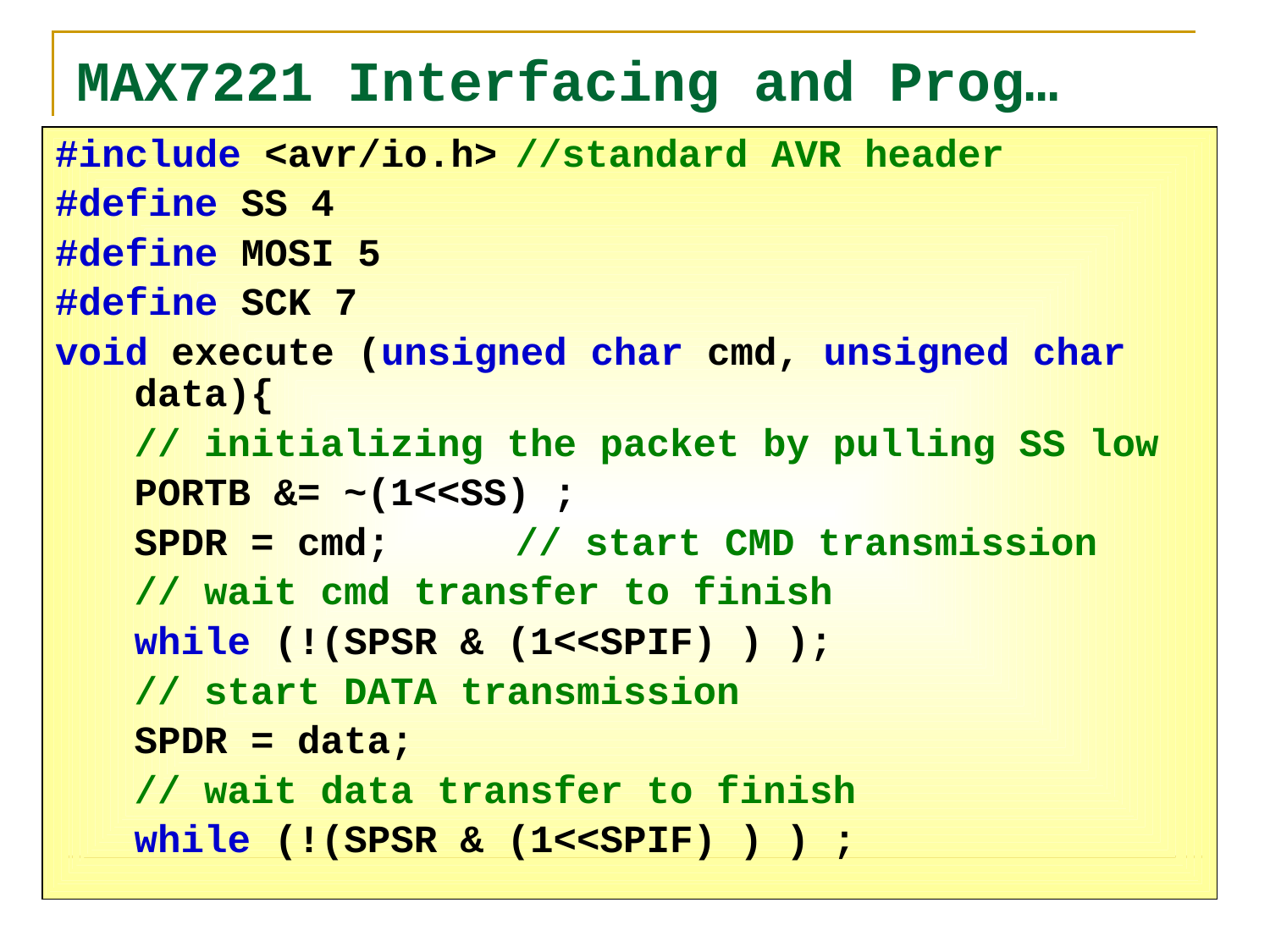

# MAX7221 Interfacing and Prog…
#include <avr/io.h>	//standard AVR header
#define SS 4
#define MOSI 5
#define SCK 7
void execute (unsigned char cmd, unsigned char data){
	// initializing the packet by pulling SS low
	PORTB &= ~(1<<SS) ;
	SPDR = cmd; 	// start CMD transmission
	// wait cmd transfer to finish
	while (!(SPSR & (1<<SPIF) ) );
	// start DATA transmission
	SPDR = data;
	// wait data transfer to finish
	while (!(SPSR & (1<<SPIF) ) ) ;